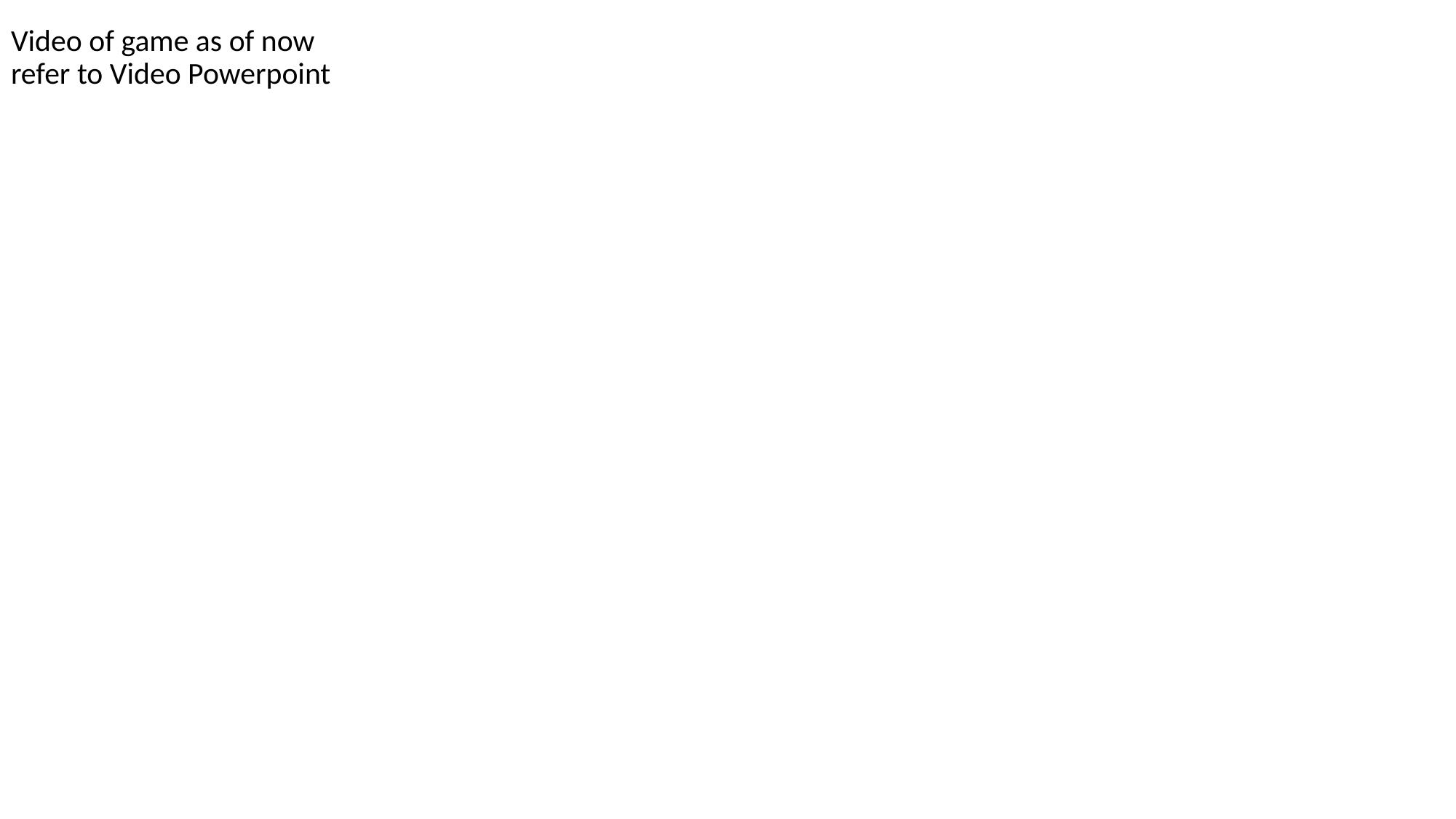

# Video of game as of now refer to Video Powerpoint